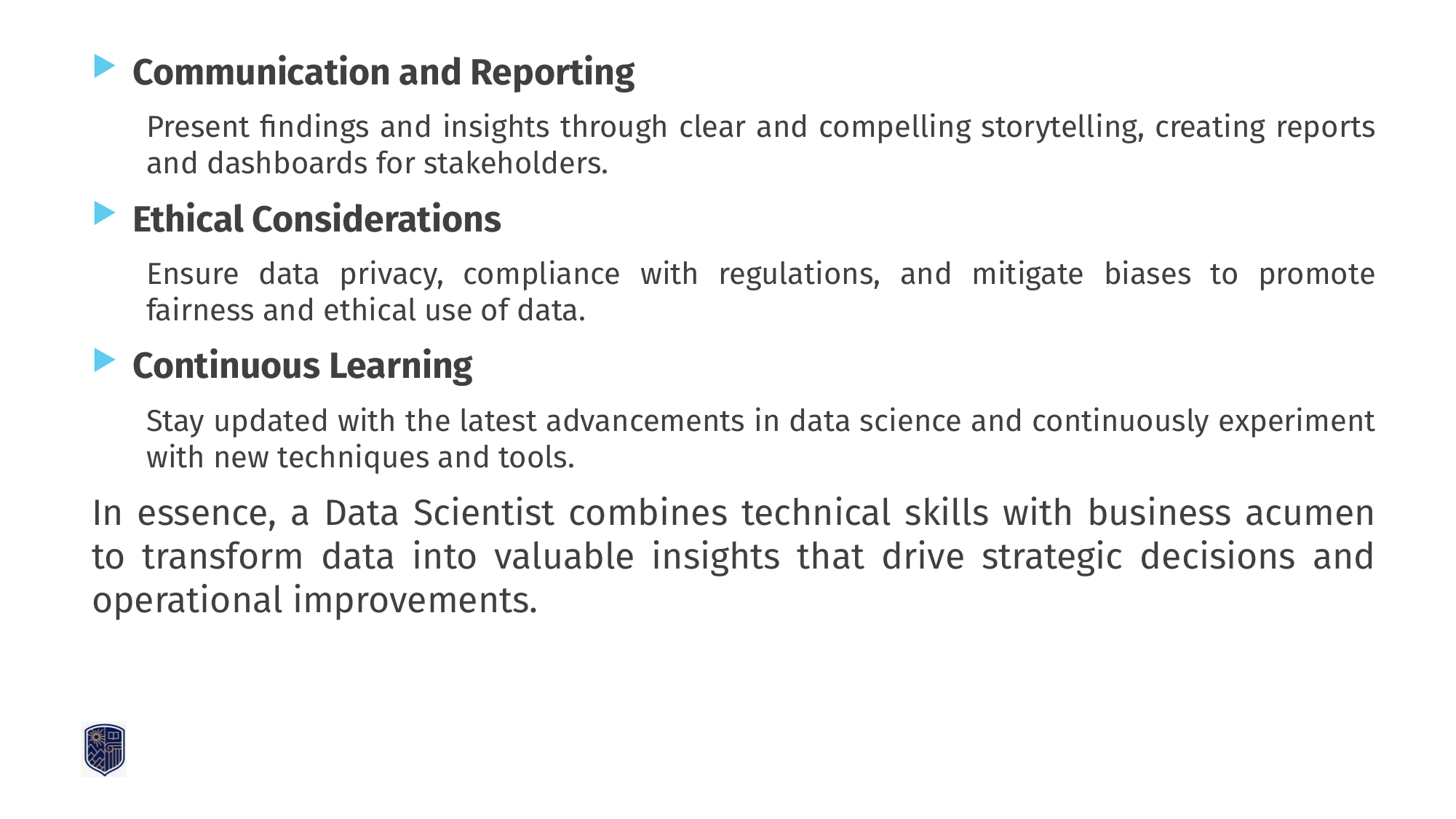

Communication and Reporting
Present findings and insights through clear and compelling storytelling, creating reports and dashboards for stakeholders.
Ethical Considerations
Ensure data privacy, compliance with regulations, and mitigate biases to promote fairness and ethical use of data.
Continuous Learning
Stay updated with the latest advancements in data science and continuously experiment with new techniques and tools.
In essence, a Data Scientist combines technical skills with business acumen to transform data into valuable insights that drive strategic decisions and operational improvements.